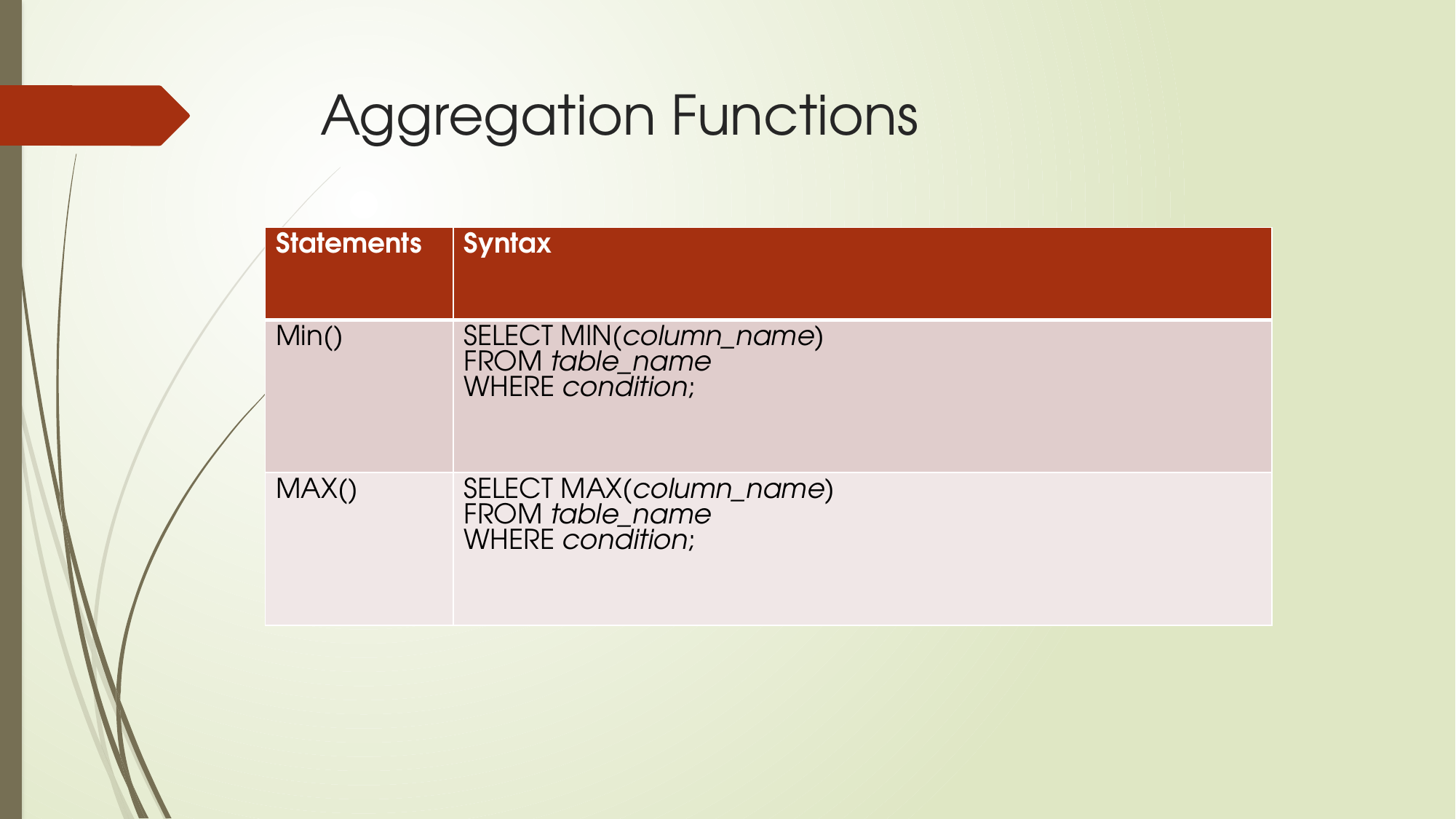

# Aggregation Functions
| Statements | Syntax |
| --- | --- |
| Min() | SELECT MIN(column\_name) FROM table\_name WHERE condition; |
| MAX() | SELECT MAX(column\_name) FROM table\_name WHERE condition; |